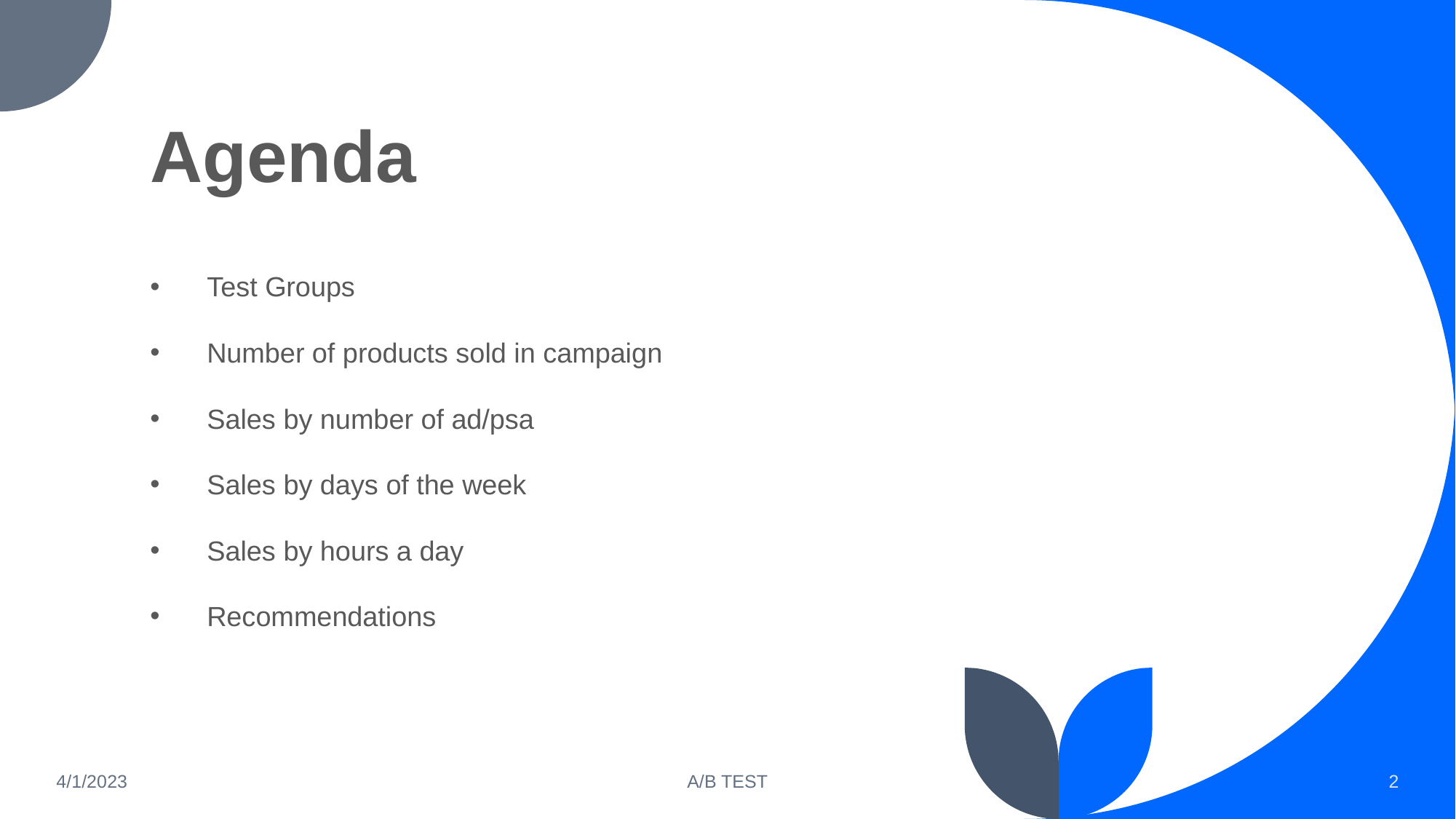

# Agenda
Test Groups
Number of products sold in campaign
Sales by number of ad/psa
Sales by days of the week
Sales by hours a day
Recommendations
4/1/2023
A/B TEST
2